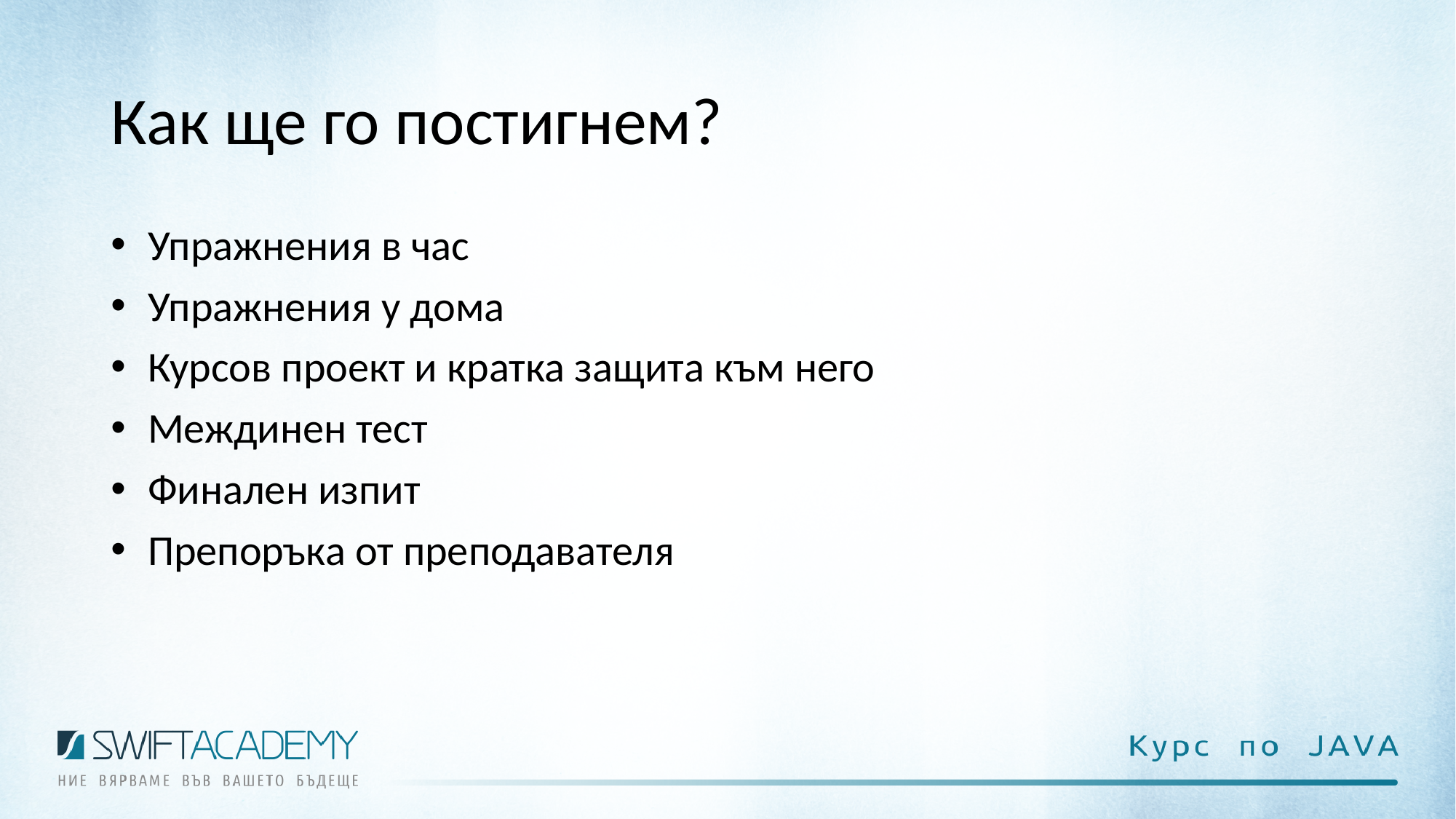

# Как ще го постигнем?
 Упражнения в час
 Упражнения у дома
 Курсов проект и кратка защита към него
 Междинен тест
 Финален изпит
 Препоръка от преподавателя